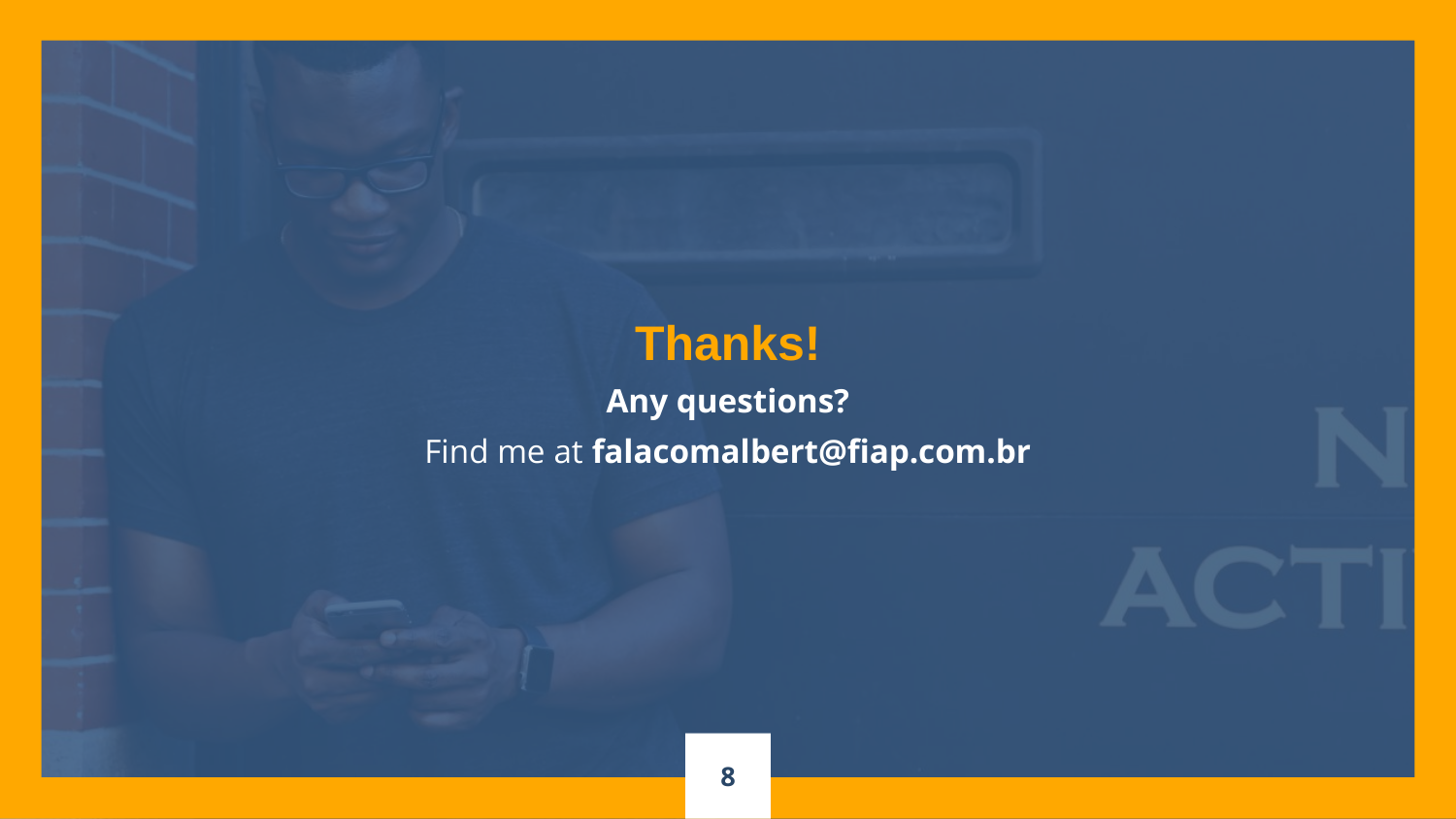

Thanks!
Any questions?
Find me at falacomalbert@fiap.com.br
8